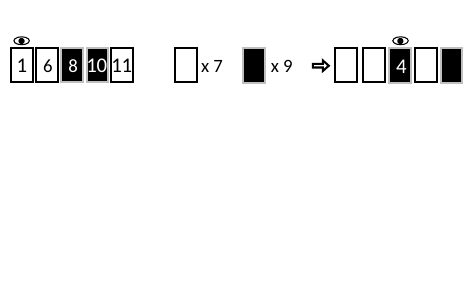

1

11

10

x 7
x 9

6
8

4